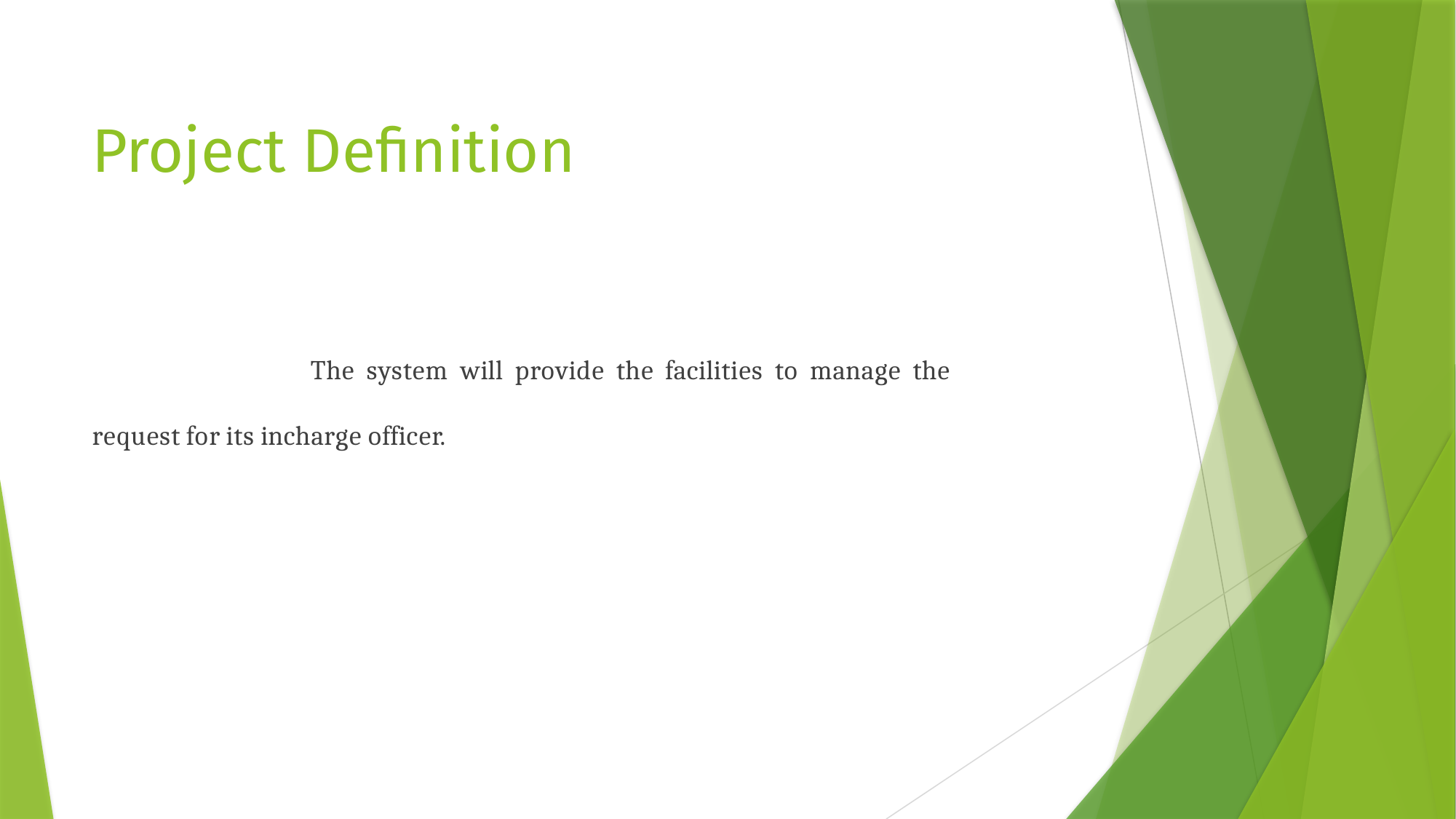

# Project Definition
		The system will provide the facilities to manage the request for its incharge officer.